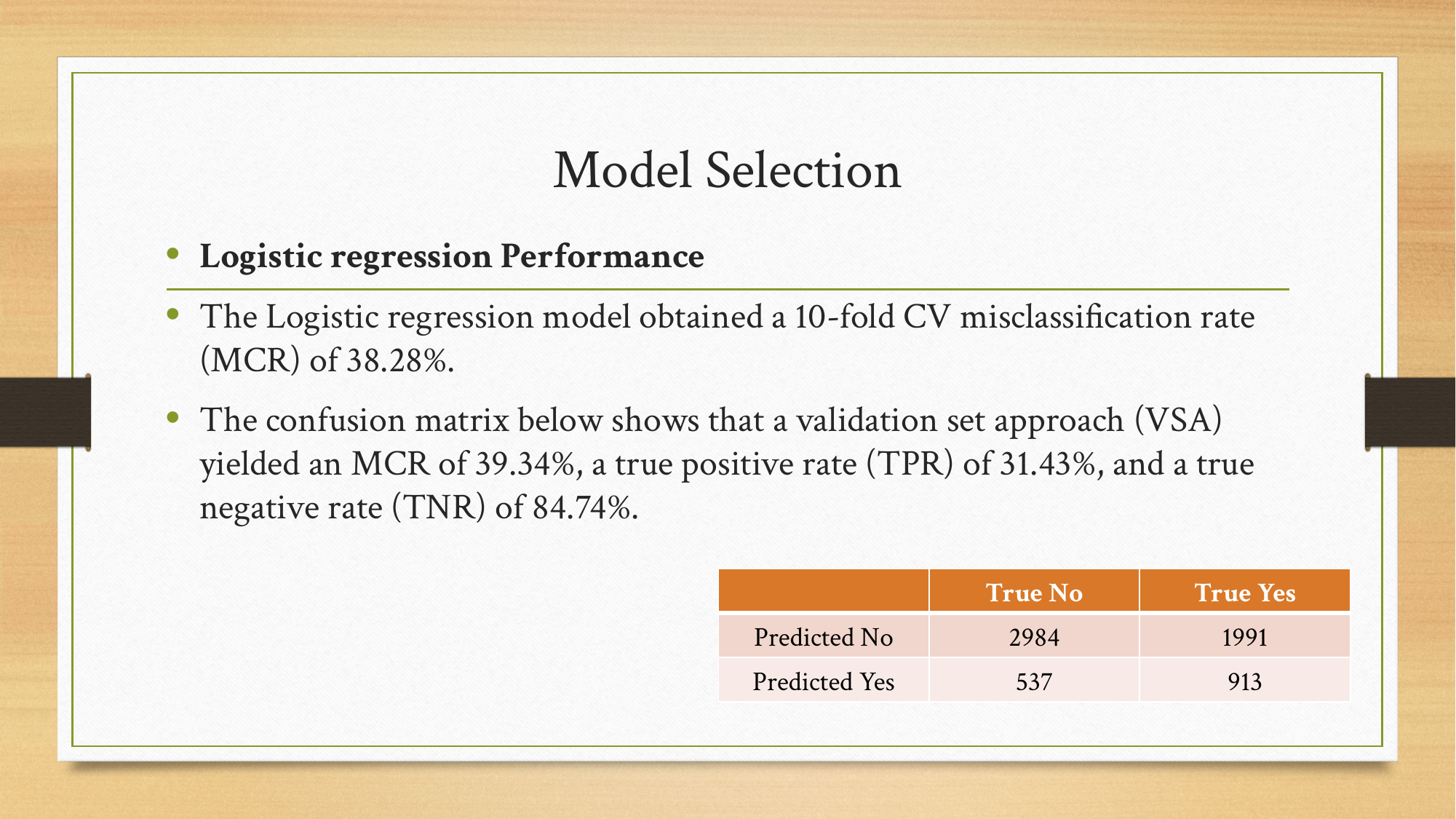

# Model Selection
Logistic regression Performance
The Logistic regression model obtained a 10-fold CV misclassification rate (MCR) of 38.28%.
The confusion matrix below shows that a validation set approach (VSA) yielded an MCR of 39.34%, a true positive rate (TPR) of 31.43%, and a true negative rate (TNR) of 84.74%.

|  | True No | True Yes |
| --- | --- | --- |
| Predicted No | 2984 | 1991 |
| Predicted Yes | 537 | 913 |